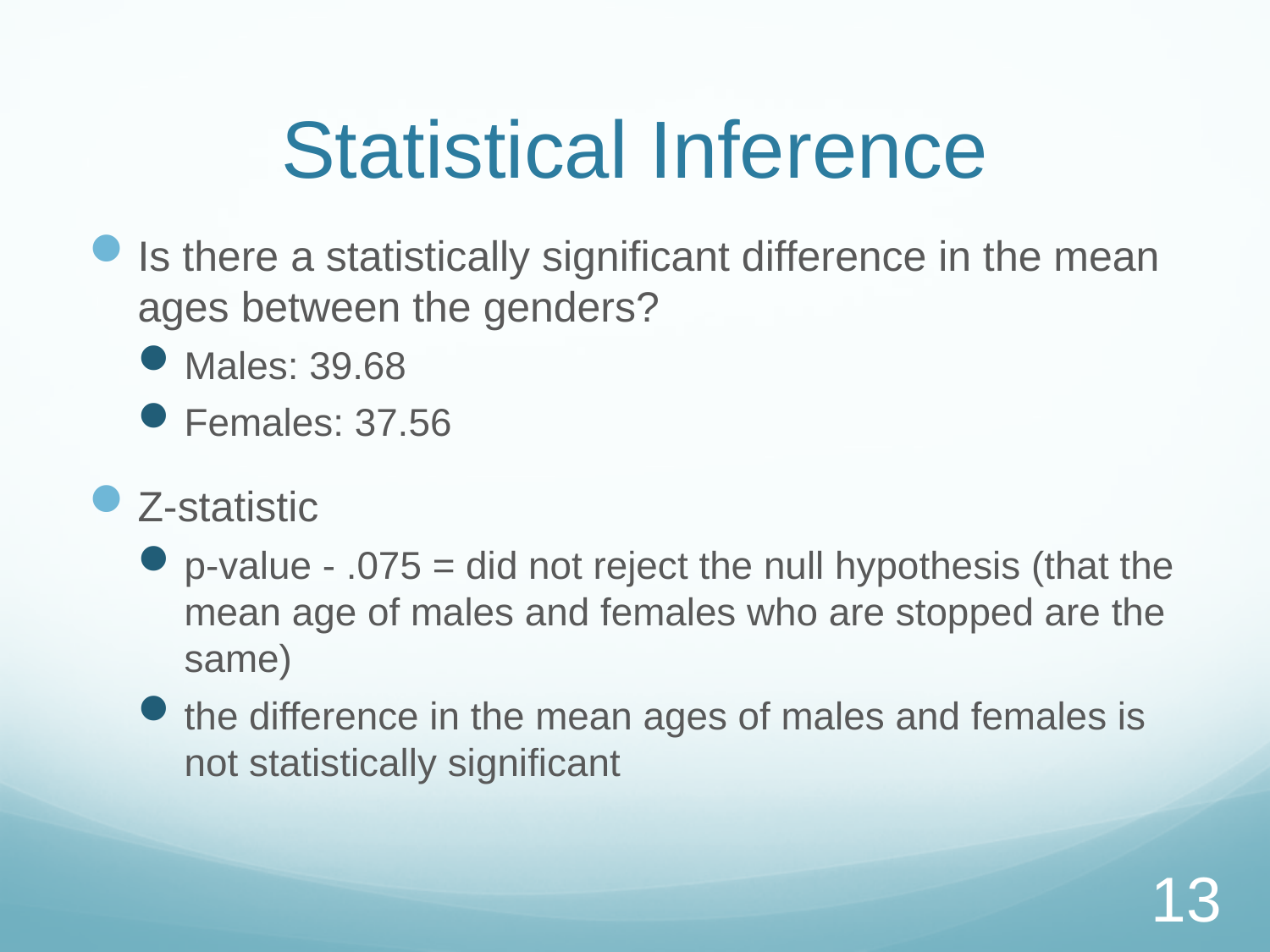

# Statistical Inference
Is there a statistically significant difference in the mean ages between the genders?
Males: 39.68
Females: 37.56
Z-statistic
p-value - .075 = did not reject the null hypothesis (that the mean age of males and females who are stopped are the same)
the difference in the mean ages of males and females is not statistically significant
13